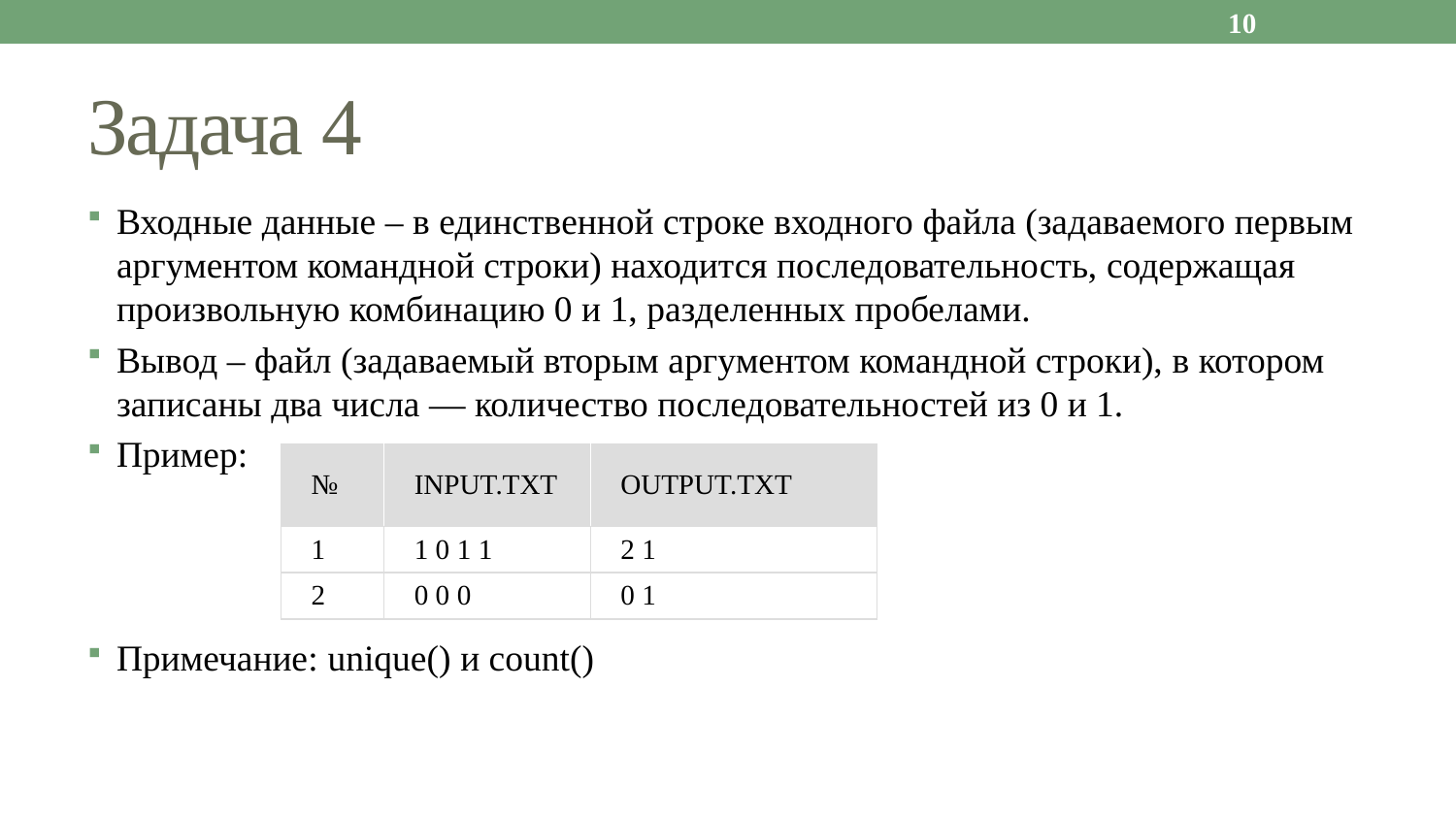

10
# Задача 4
Входные данные – в единственной строке входного файла (задаваемого первым аргументом командной строки) находится последовательность, содержащая произвольную комбинацию 0 и 1, разделенных пробелами.
Вывод – файл (задаваемый вторым аргументом командной строки), в котором записаны два числа — количество последовательностей из 0 и 1.
Пример:

Примечание: unique() и count()

| № | INPUT.TXT | OUTPUT.TXT |
| --- | --- | --- |
| 1 | 1 0 1 1 | 2 1 |
| 2 | 0 0 0 | 0 1 |